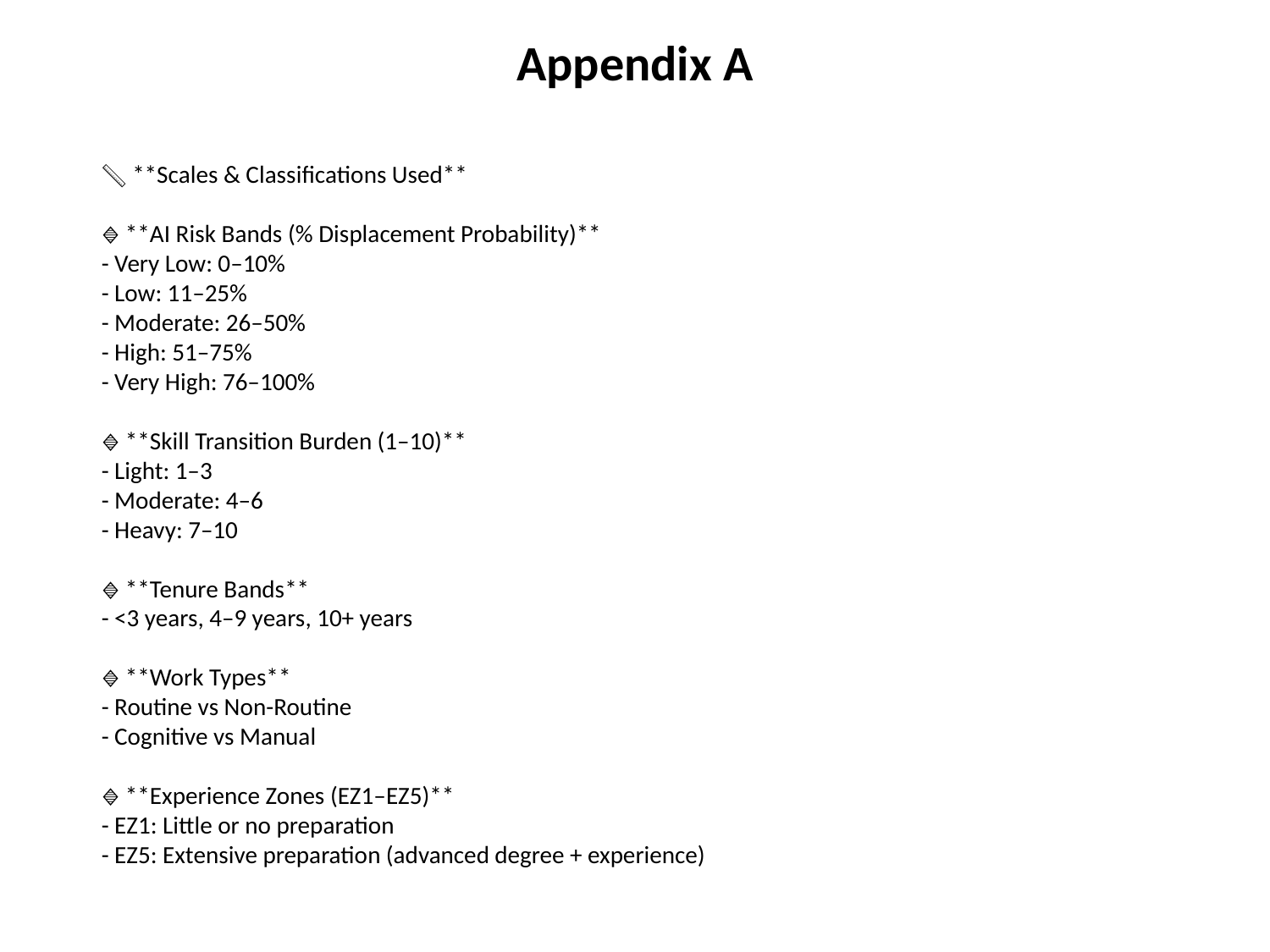

Appendix A
📏 **Scales & Classifications Used**

🔹 **AI Risk Bands (% Displacement Probability)**
- Very Low: 0–10%
- Low: 11–25%
- Moderate: 26–50%
- High: 51–75%
- Very High: 76–100%

🔹 **Skill Transition Burden (1–10)**
- Light: 1–3
- Moderate: 4–6
- Heavy: 7–10

🔹 **Tenure Bands**
- <3 years, 4–9 years, 10+ years

🔹 **Work Types**
- Routine vs Non-Routine
- Cognitive vs Manual

🔹 **Experience Zones (EZ1–EZ5)**
- EZ1: Little or no preparation
- EZ5: Extensive preparation (advanced degree + experience)